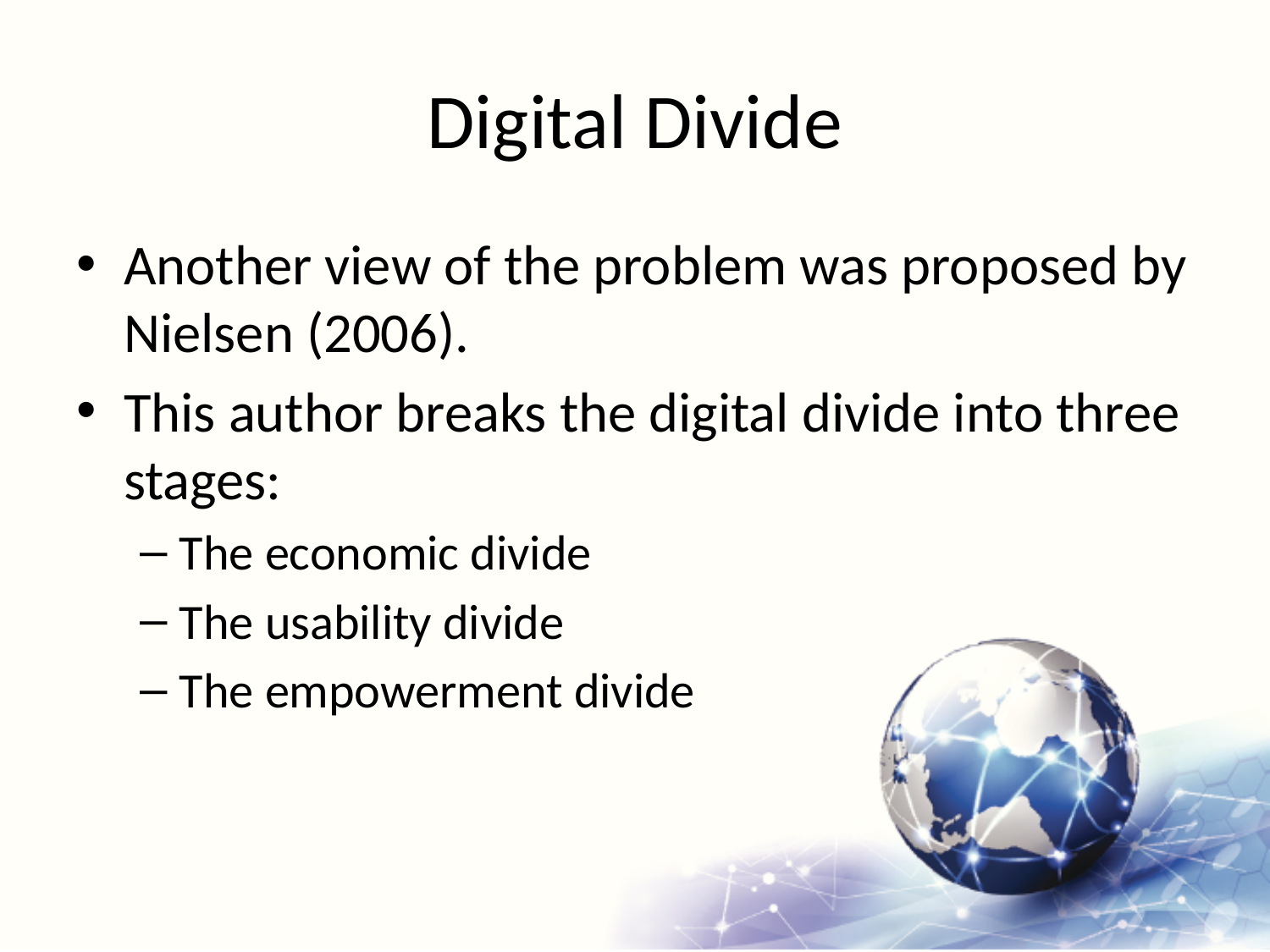

# Digital Divide
Another view of the problem was proposed by Nielsen (2006).
This author breaks the digital divide into three stages:
The economic divide
The usability divide
The empowerment divide